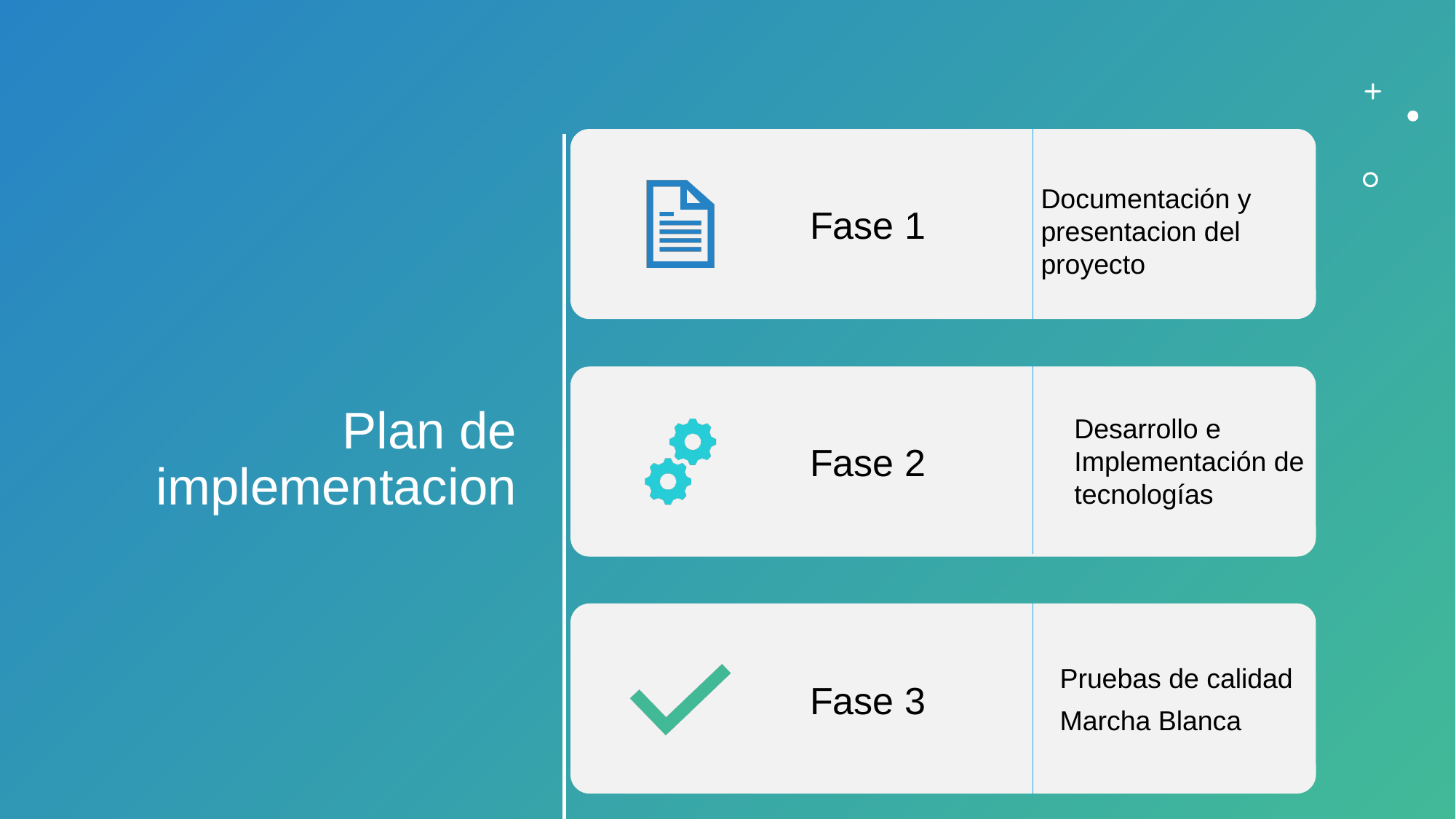

# Plan de implementacion
Fase 1
Documentación y presentacion del proyecto
Fase 2
Desarrollo e Implementación de tecnologías
Fase 3
Pruebas de calidad
Marcha Blanca